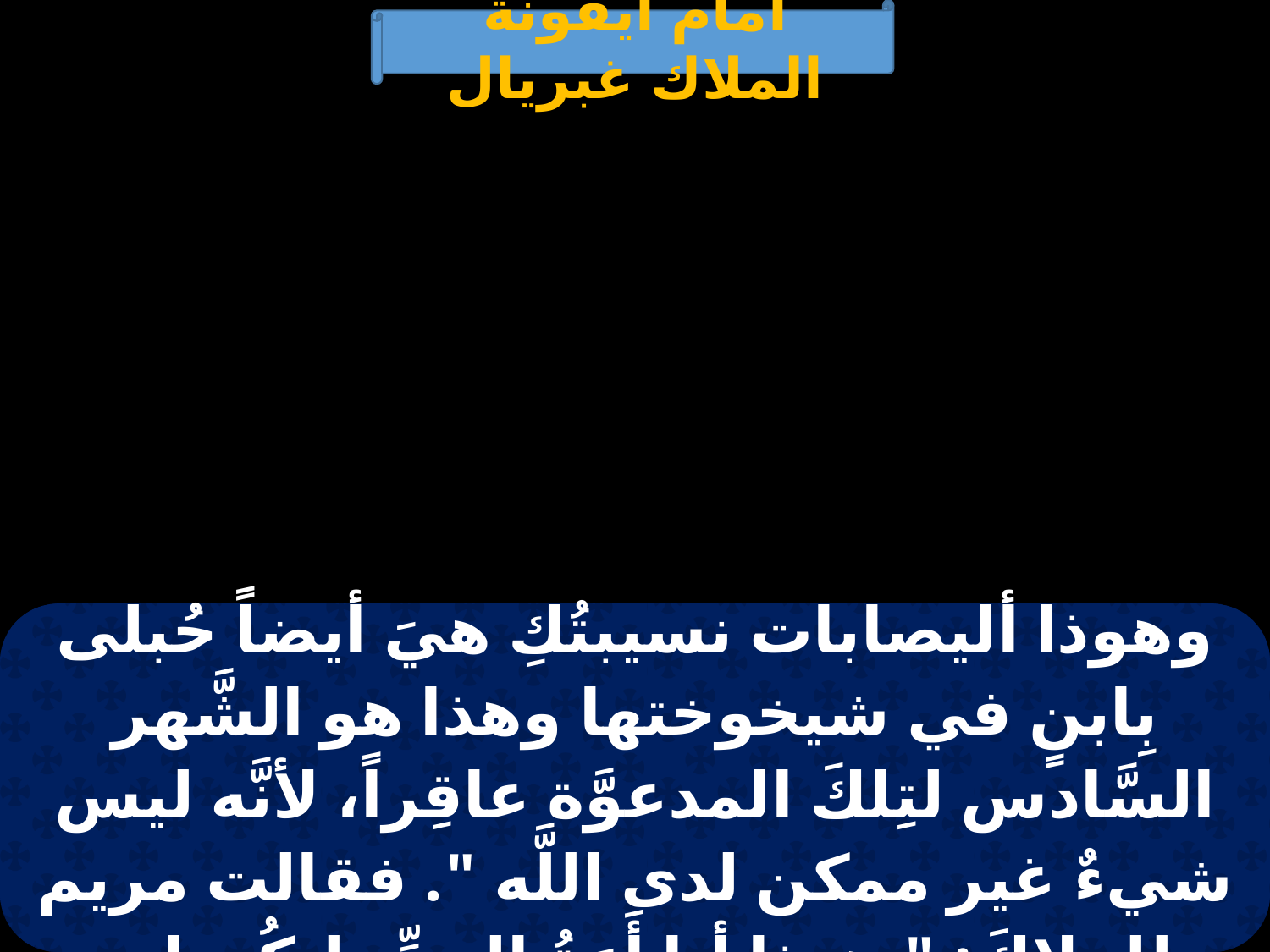

أمام أيقونة الملاك غبريال
| وهوذا أليصابات نسيبتُكِ هيَ أيضاً حُبلى بِابنٍ في شيخوختها وهذا هو الشَّهر السَّادس لتِلكَ المدعوَّة عاقِراً، لأنَّه ليس شيءٌ غير ممكن لدى اللَّه ". فقالت مريم للملاكَ: " هوذا أنا أَمَةُ الربِّ. ليكُن لي كَقوْلِكَ ". فَمَضى مِنْ عِنْدِها الملاك |
| --- |